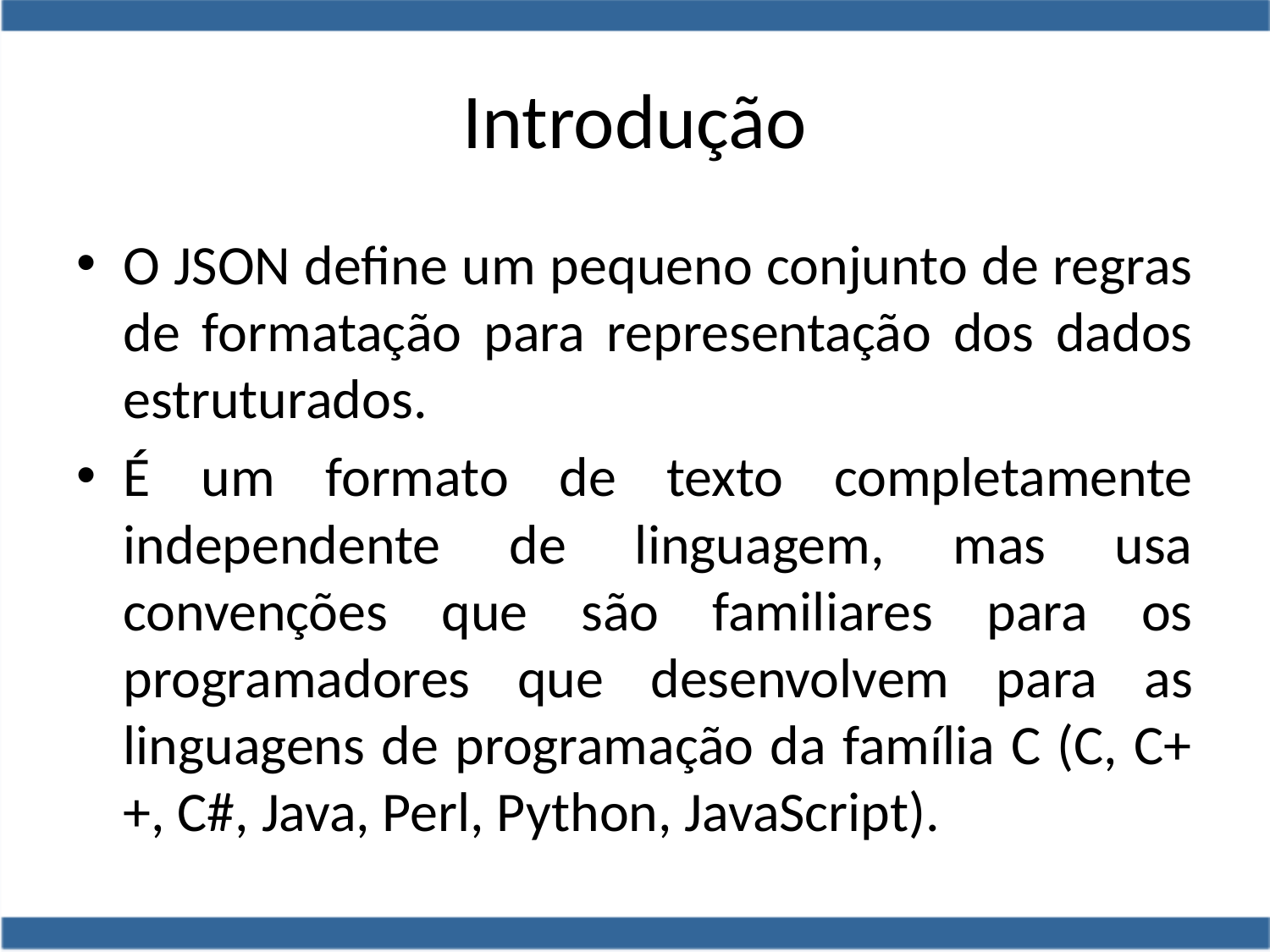

# Introdução
O JSON define um pequeno conjunto de regras de formatação para representação dos dados estruturados.
É um formato de texto completamente independente de linguagem, mas usa convenções que são familiares para os programadores que desenvolvem para as linguagens de programação da família C (C, C++, C#, Java, Perl, Python, JavaScript).